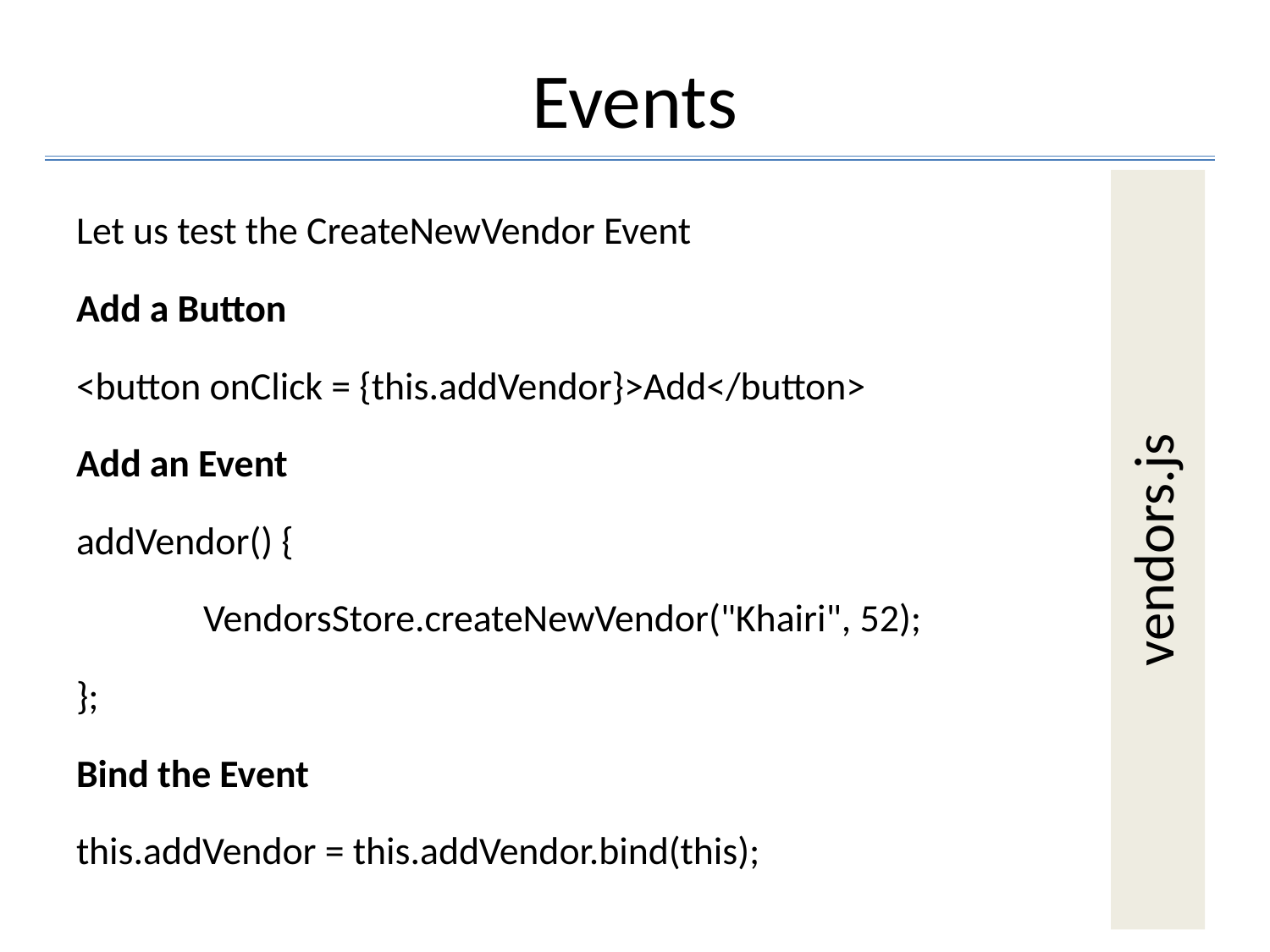

# Events
vendors.js
Let us test the CreateNewVendor Event
Add a Button
<button onClick = {this.addVendor}>Add</button>
Add an Event
addVendor() {
	VendorsStore.createNewVendor("Khairi", 52);
};
Bind the Event
this.addVendor = this.addVendor.bind(this);